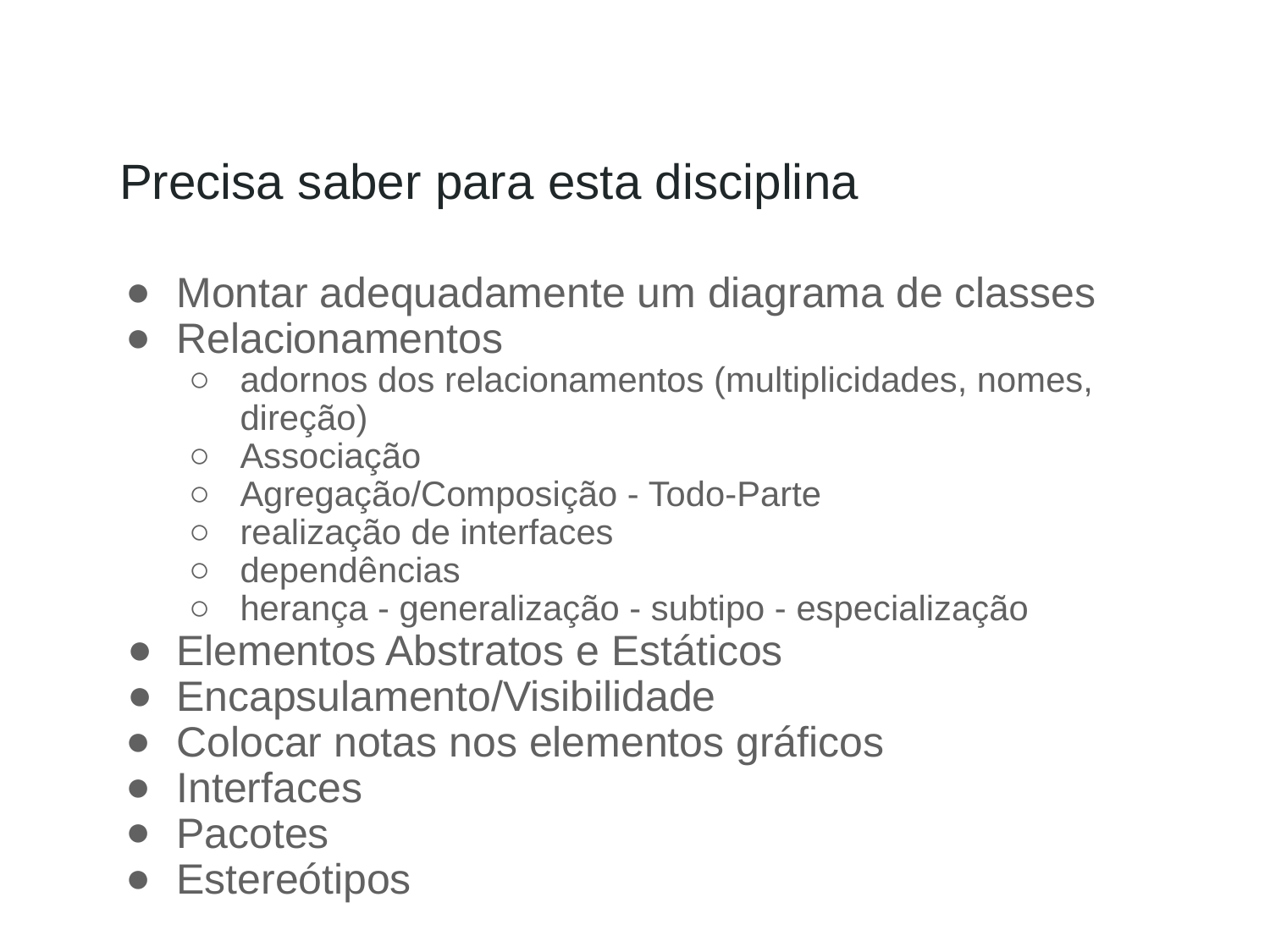

# Precisa saber para esta disciplina
Montar adequadamente um diagrama de classes
Relacionamentos
adornos dos relacionamentos (multiplicidades, nomes, direção)
Associação
Agregação/Composição - Todo-Parte
realização de interfaces
dependências
herança - generalização - subtipo - especialização
Elementos Abstratos e Estáticos
Encapsulamento/Visibilidade
Colocar notas nos elementos gráficos
Interfaces
Pacotes
Estereótipos